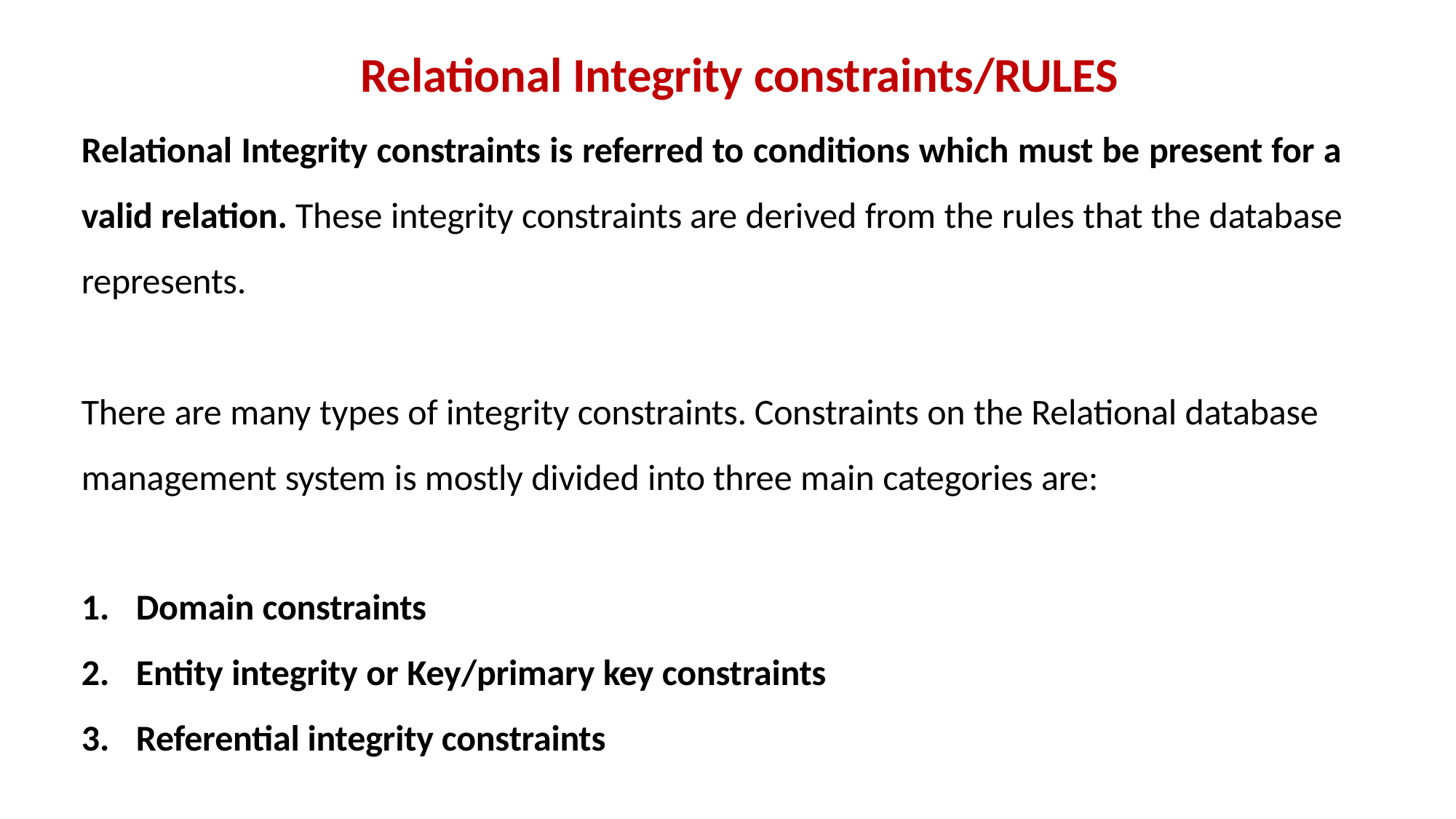

# Relational Integrity constraints/RULES
Relational Integrity constraints is referred to conditions which must be present for a  valid relation. These integrity constraints are derived from the rules that the database  represents.
There are many types of integrity constraints. Constraints on the Relational database
management system is mostly divided into three main categories are:

Domain constraints
Entity integrity or Key/primary key constraints
Referential integrity constraints